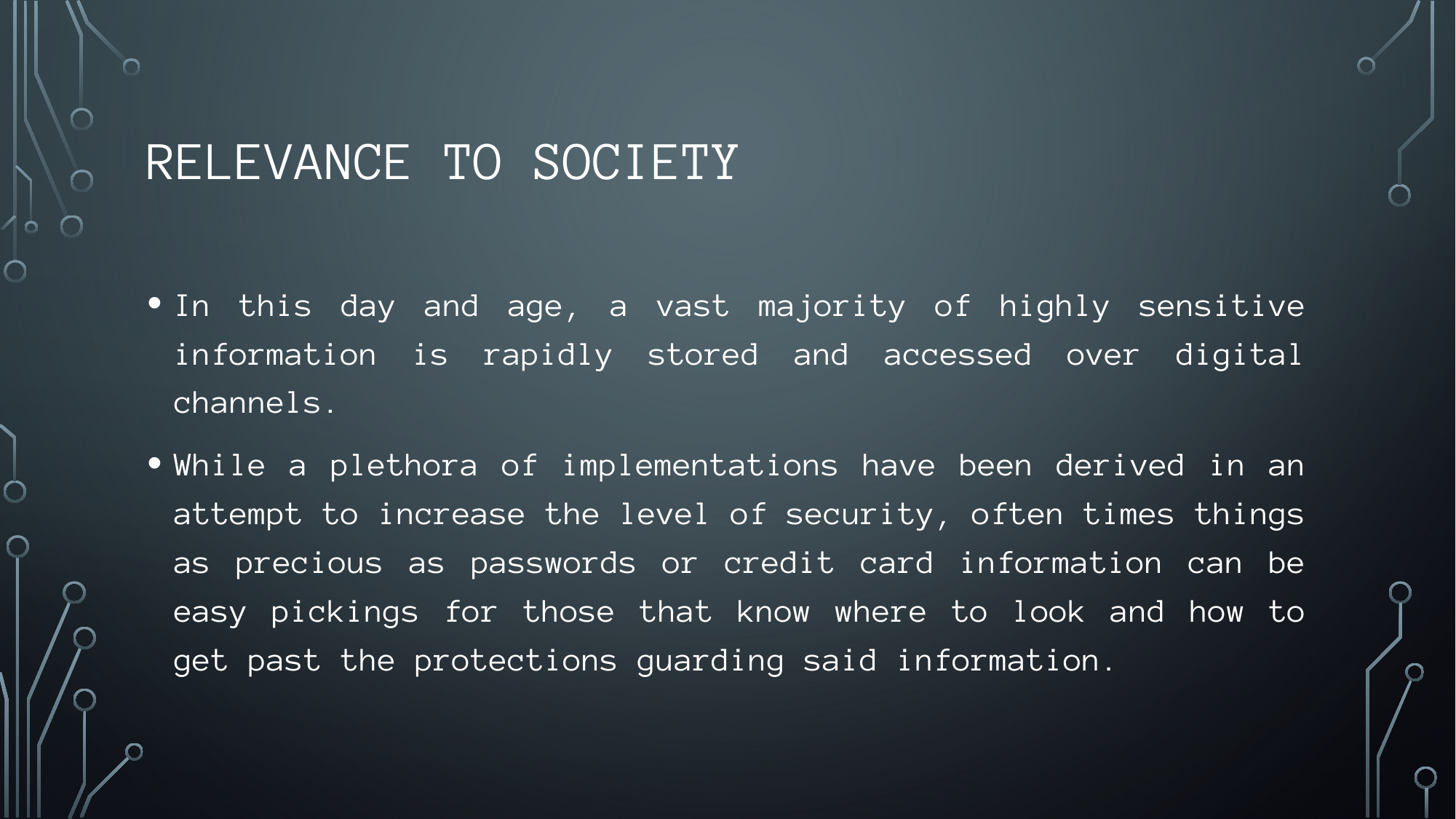

# Relevance to society
In this day and age, a vast majority of highly sensitive information is rapidly stored and accessed over digital channels.
While a plethora of implementations have been derived in an attempt to increase the level of security, often times things as precious as passwords or credit card information can be easy pickings for those that know where to look and how to get past the protections guarding said information.